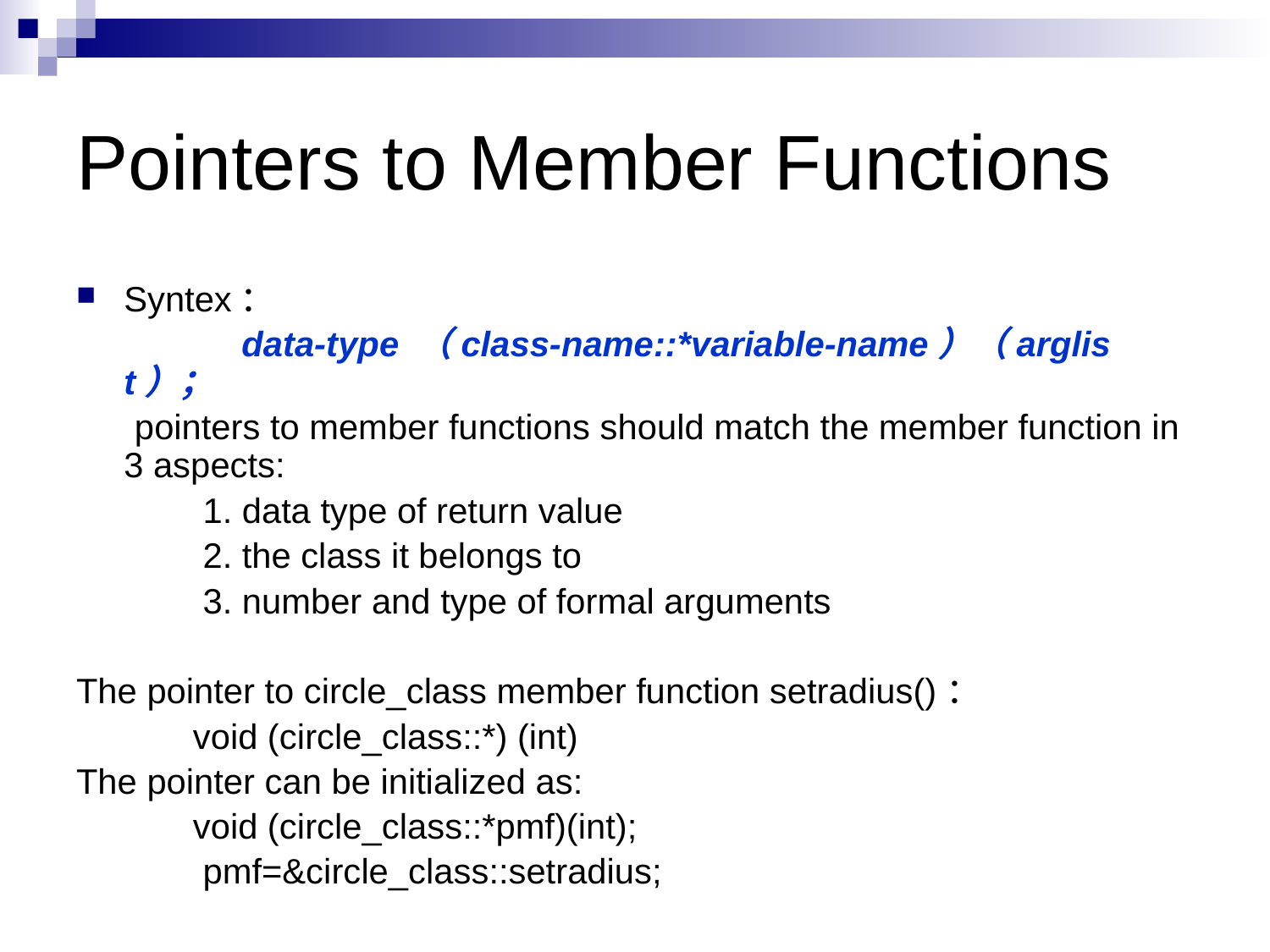

# Pointers to Member Functions
Syntex：
                 data-type （class-name::*variable-name）（arglist）；
      pointers to member functions should match the member function in 3 aspects:
             1. data type of return value
             2. the class it belongs to
             3. number and type of formal arguments

The pointer to circle_class member function setradius()：
            void (circle_class::*) (int)
The pointer can be initialized as:
            void (circle_class::*pmf)(int);
             pmf=&circle_class::setradius;